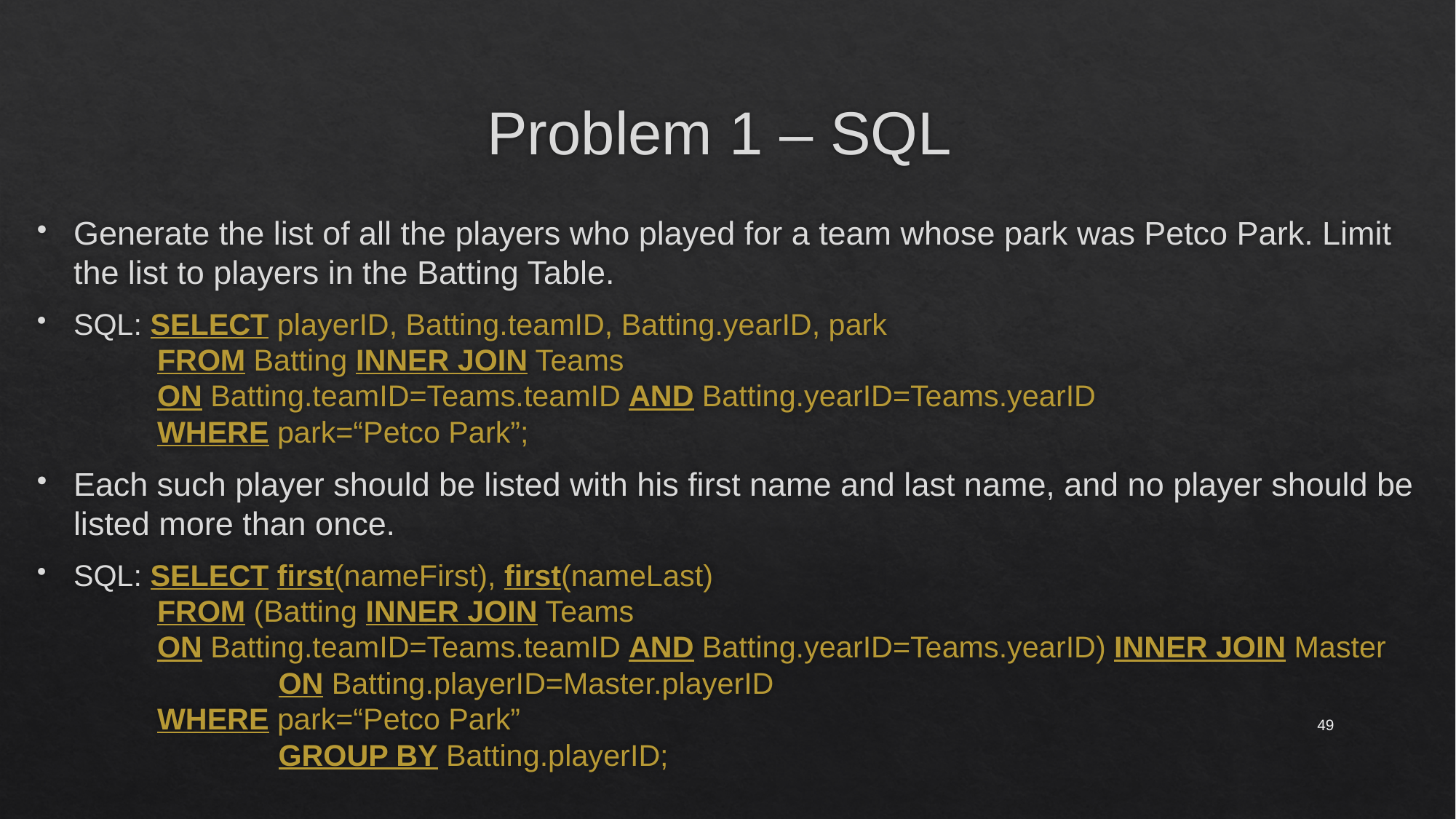

# Problem 1 – SQL
Generate the list of all the players who played for a team whose park was Petco Park. Limit the list to players in the Batting Table.
SQL: SELECT playerID, Batting.teamID, Batting.yearID, park
          FROM Batting INNER JOIN Teams
          ON Batting.teamID=Teams.teamID AND Batting.yearID=Teams.yearID
          WHERE park=“Petco Park”;
Each such player should be listed with his first name and last name, and no player should be listed more than once.
SQL: SELECT first(nameFirst), first(nameLast)
          FROM (Batting INNER JOIN Teams
          ON Batting.teamID=Teams.teamID AND Batting.yearID=Teams.yearID) INNER JOIN Master
		 ON Batting.playerID=Master.playerID
          WHERE park=“Petco Park”
		 GROUP BY Batting.playerID;
49